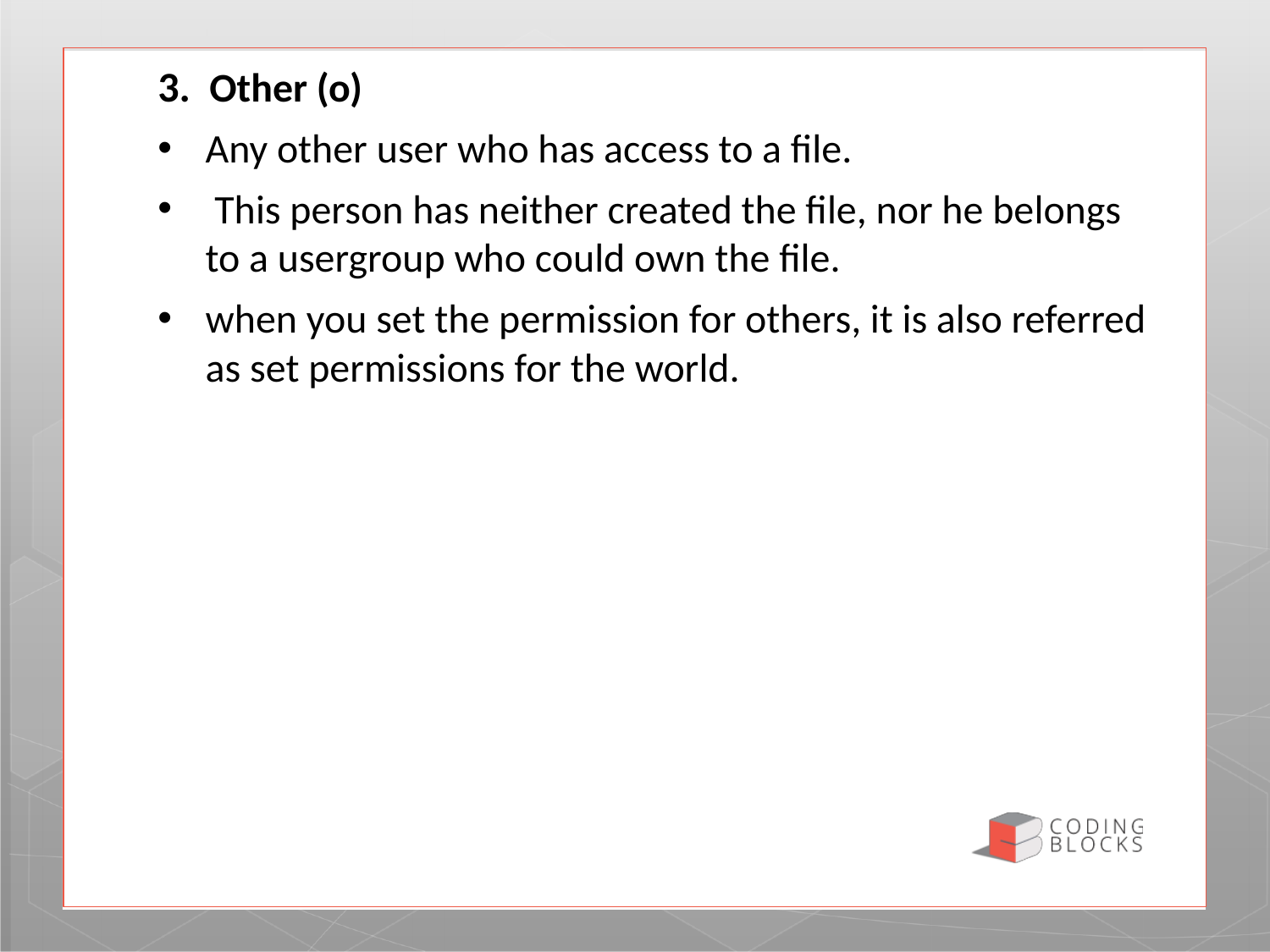

3.  Other (o)
Any other user who has access to a file.
 This person has neither created the file, nor he belongs to a usergroup who could own the file.
when you set the permission for others, it is also referred as set permissions for the world.